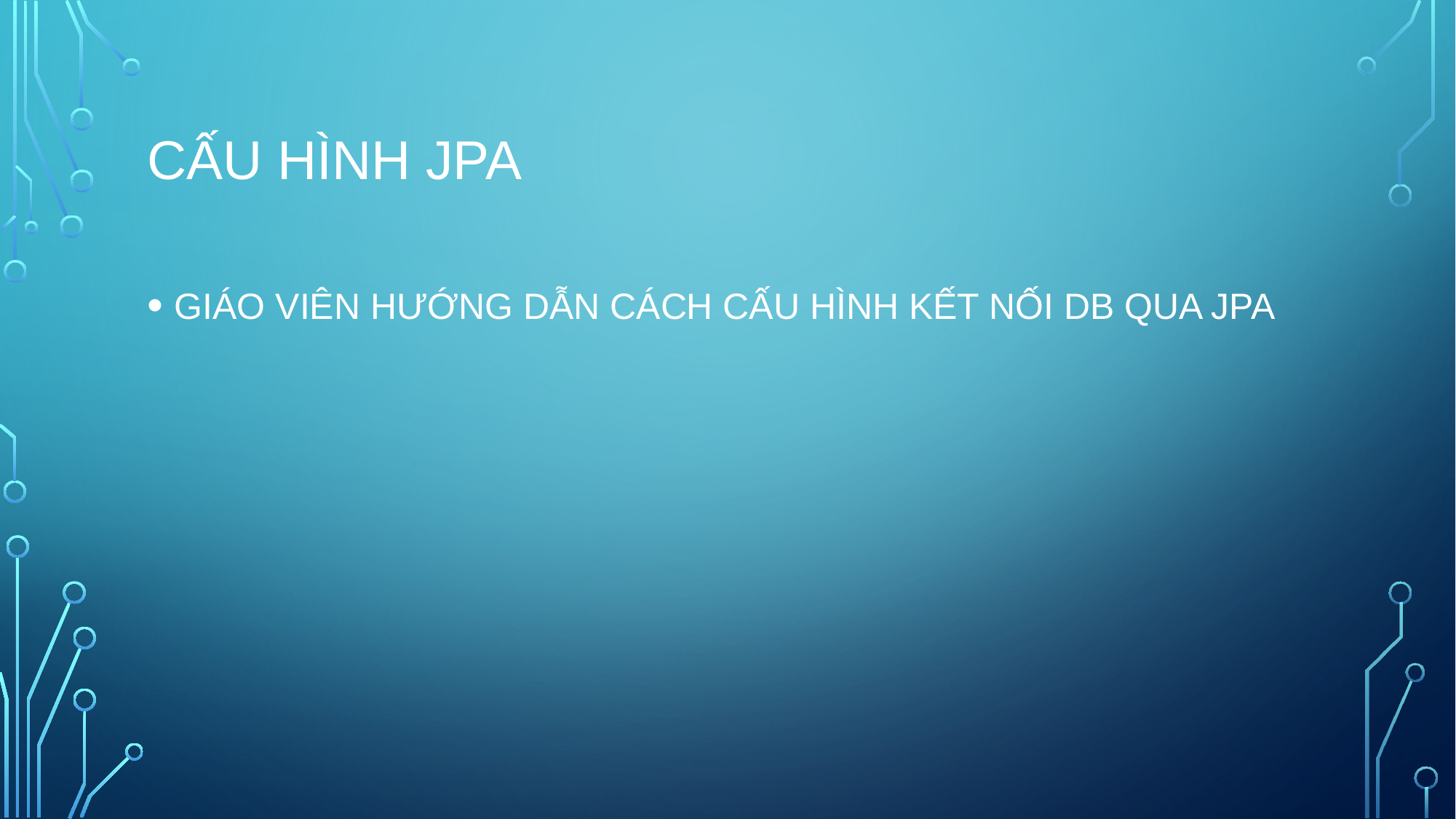

# CẤU HÌNH JPA
GIÁO VIÊN HƯỚNG DẪN CÁCH CẤU HÌNH KẾT NỐI DB QUA JPA